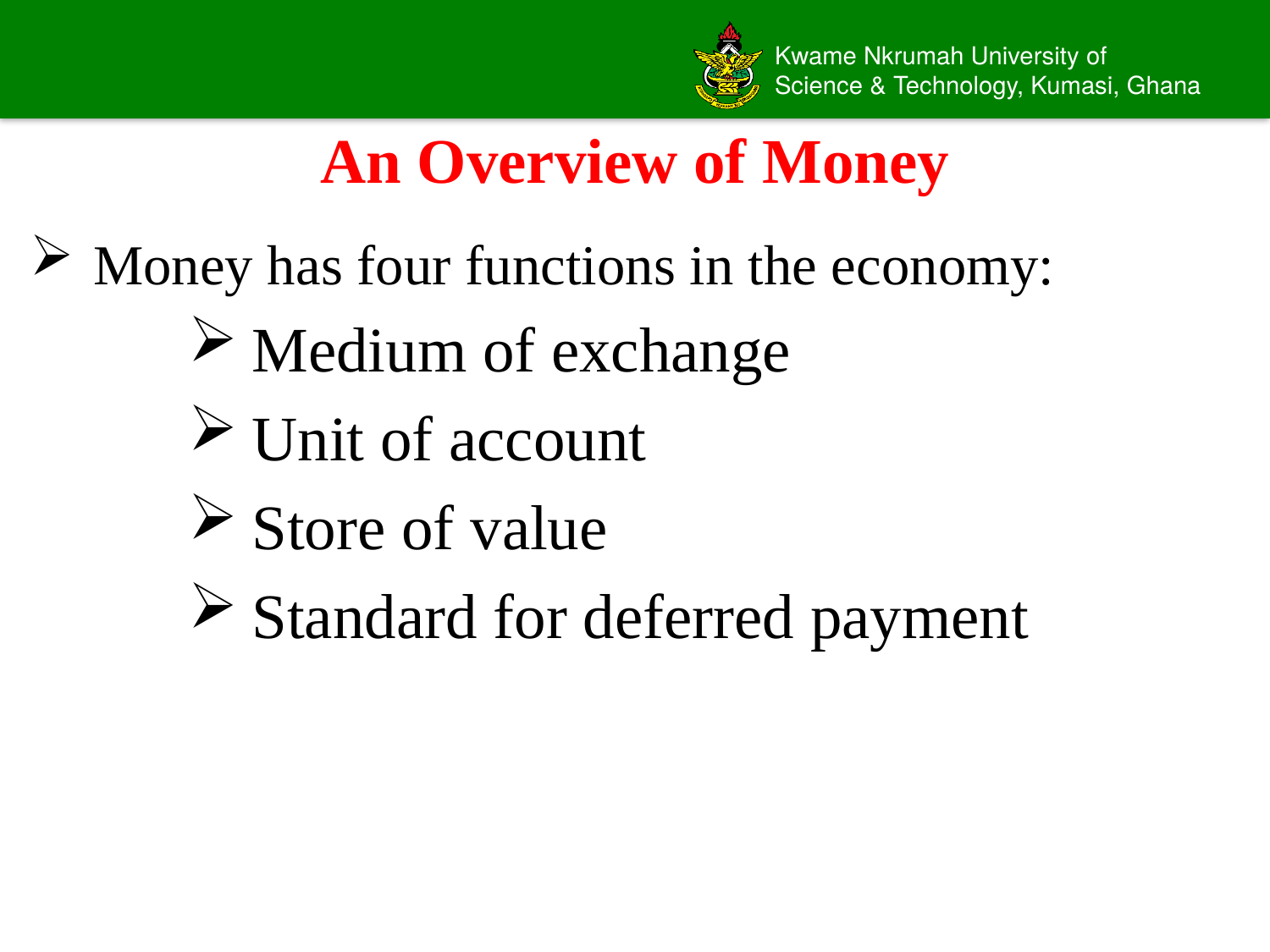

# An Overview of Money
Money has four functions in the economy:
Medium of exchange
Unit of account
Store of value
Standard for deferred payment